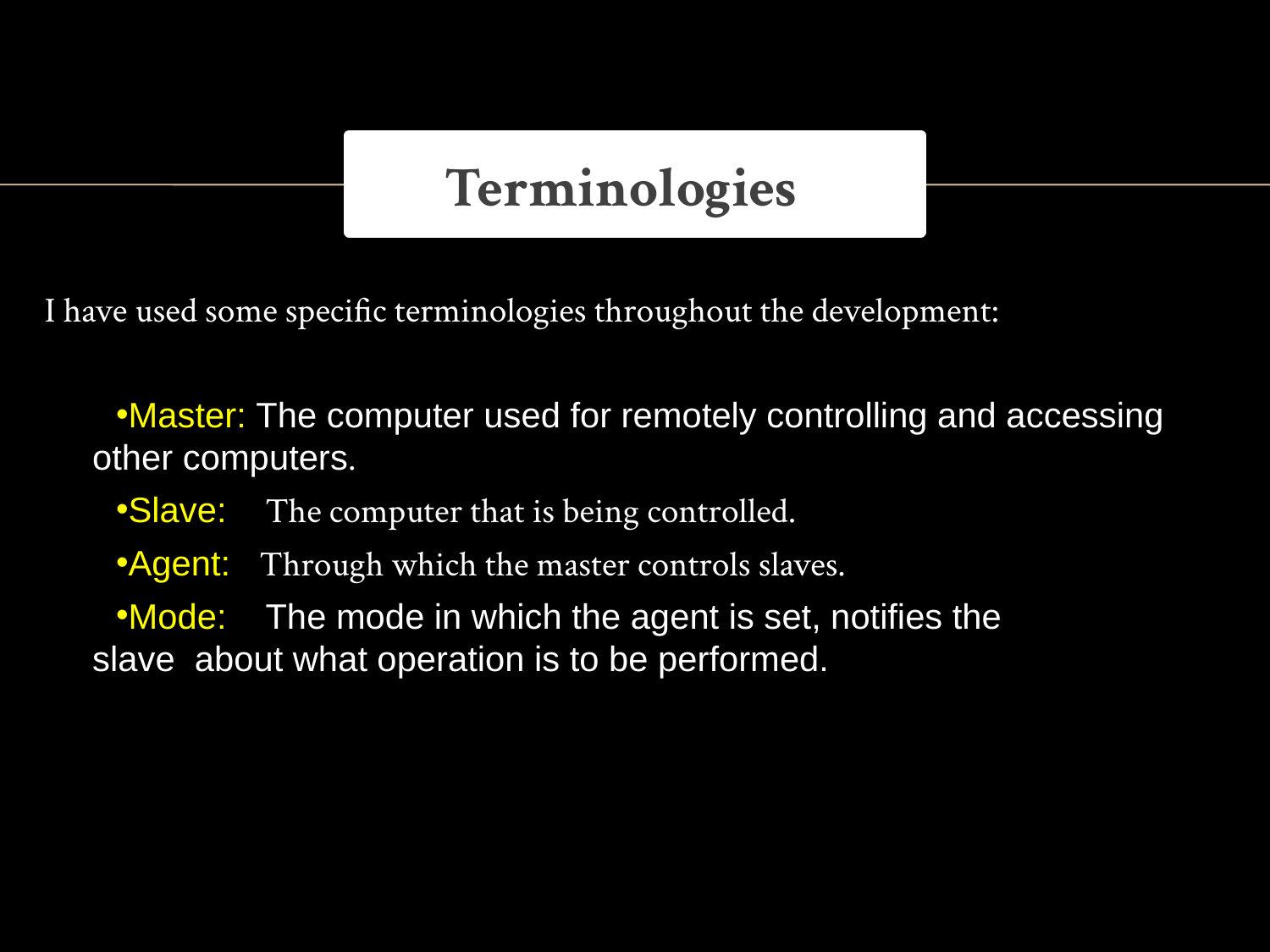

# Terminologies
I have used some specific terminologies throughout the development:

Master: The computer used for remotely controlling and accessing other computers.
Slave:    The computer that is being controlled.
Agent:   Through which the master controls slaves.
Mode:    The mode in which the agent is set, notifies the                slave  about what operation is to be performed.